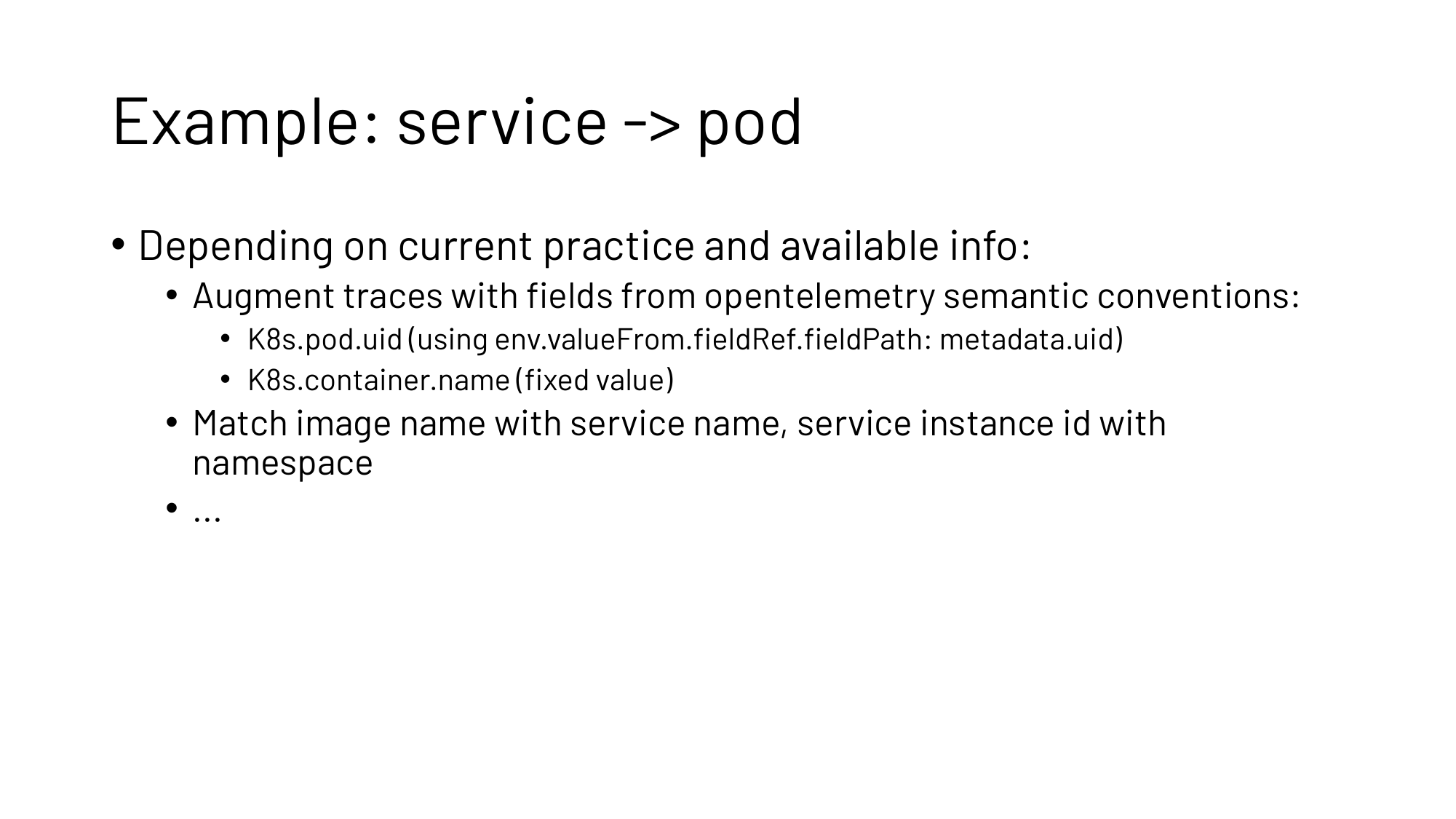

# Example: service -> pod
Depending on current practice and available info:
Augment traces with fields from opentelemetry semantic conventions:
K8s.pod.uid (using env.valueFrom.fieldRef.fieldPath: metadata.uid)
K8s.container.name (fixed value)
Match image name with service name, service instance id with namespace
...